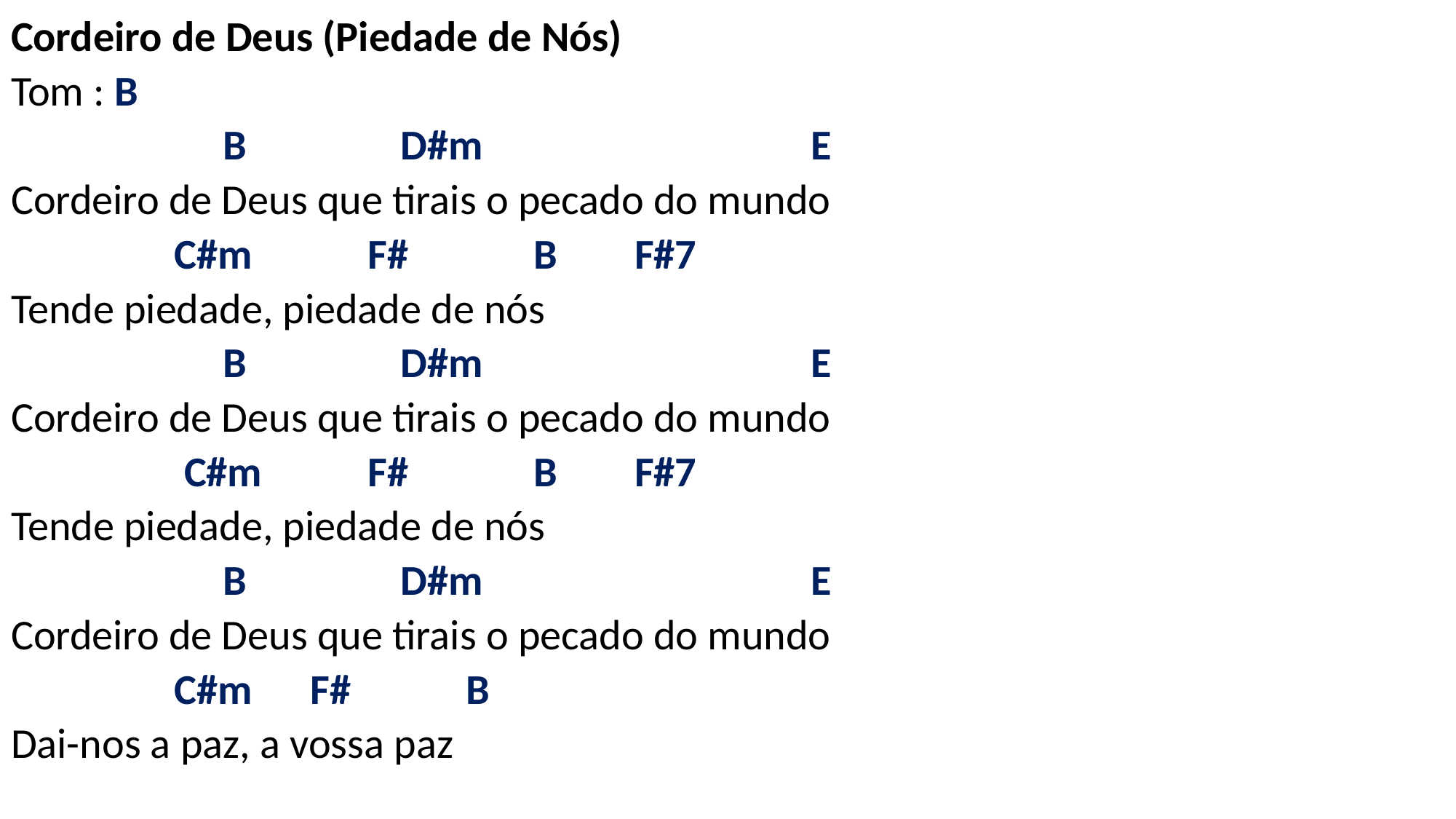

# Cordeiro de Deus (Piedade de Nós) Tom : B B                D#m                                  E Cordeiro de Deus que tirais o pecado do mundo C#m            F#             B        F#7 Tende piedade, piedade de nós B                D#m                                  E Cordeiro de Deus que tirais o pecado do mundo C#m           F#             B        F#7 Tende piedade, piedade de nós B                D#m                                  E Cordeiro de Deus que tirais o pecado do mundo C#m      F#            B Dai-nos a paz, a vossa paz